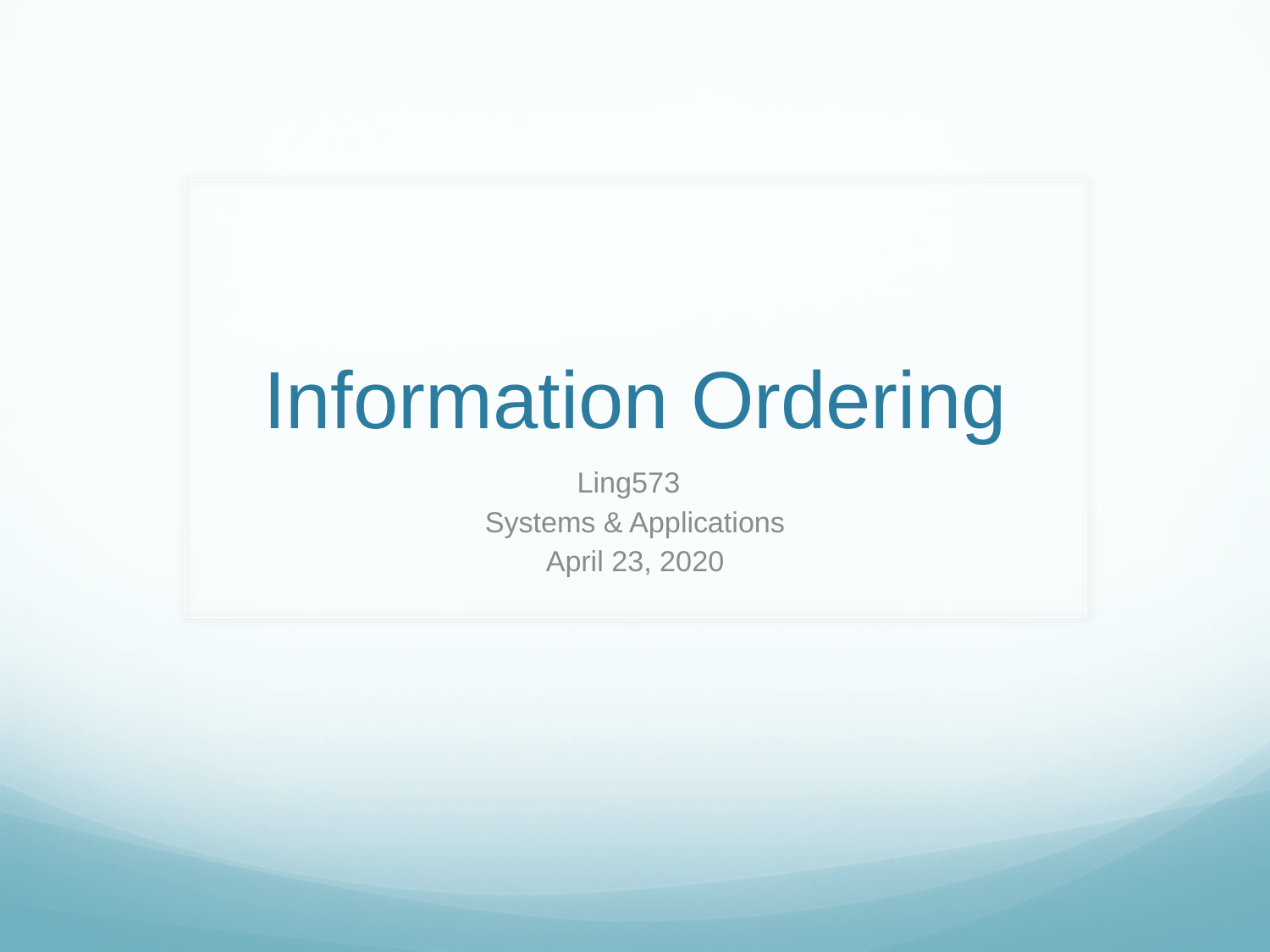

# Information Ordering
Ling573
Systems & Applications
April 23, 2020